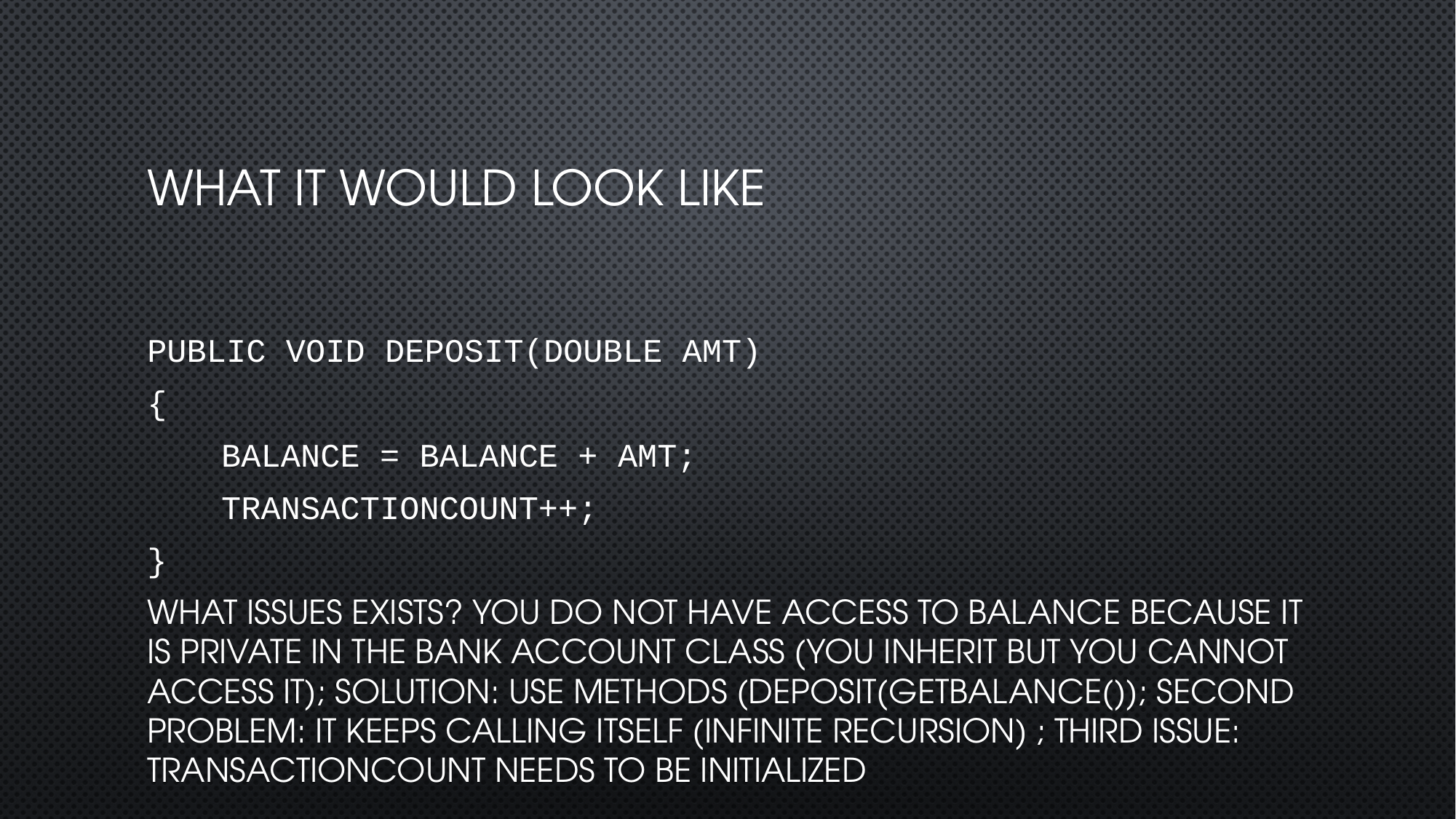

# What it would look like
public void deposit(double amt)
{
	balance = balance + amt;
	transactionCount++;
}
What issues exists? You do not have access to balance because it is private in the bank account class (you inherit but you cannot access it); solution: use methods (deposit(getBalance()); second problem: it keeps calling itself (infinite recursion) ; third issue: transactioncount needs to be initialized